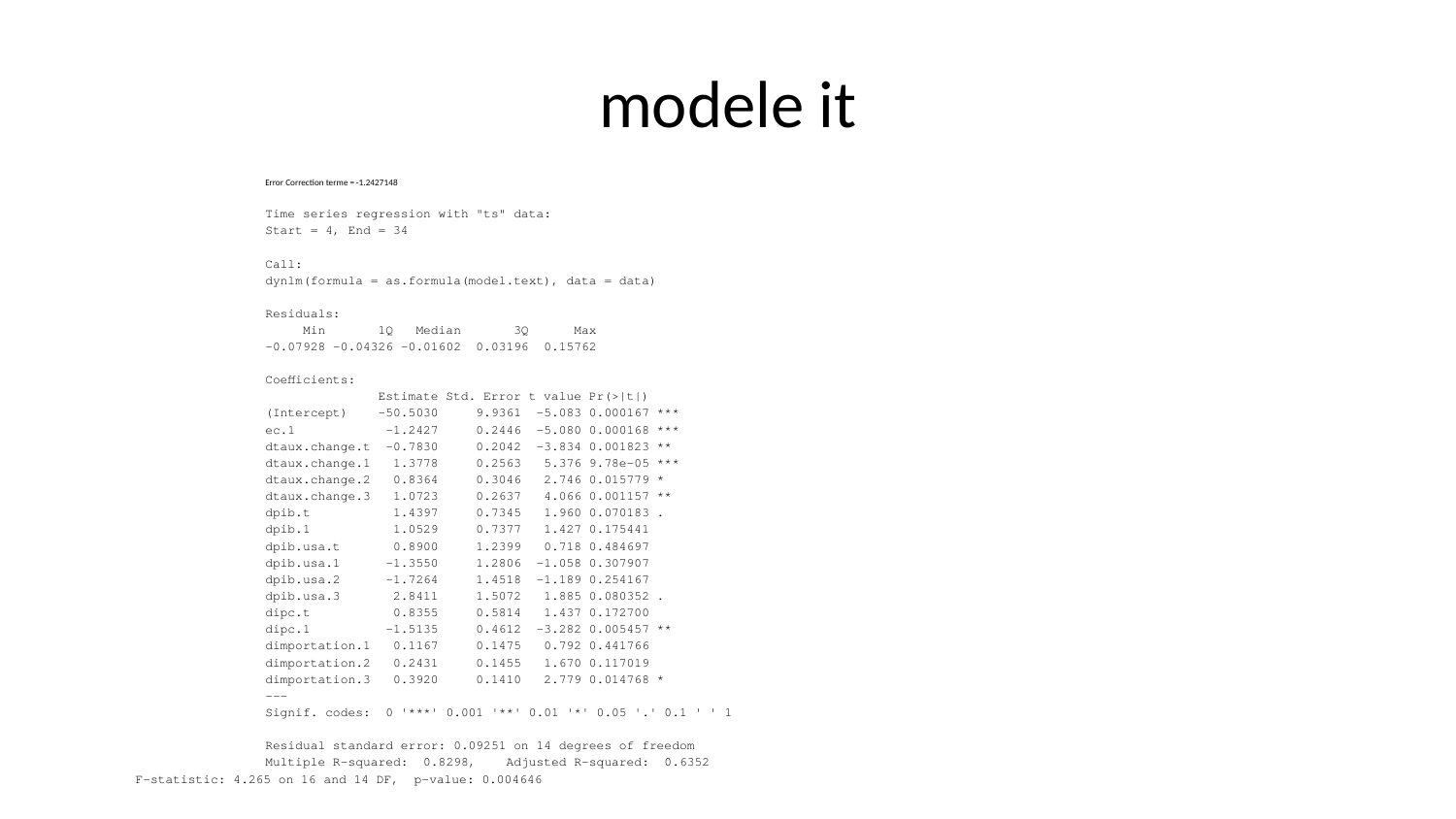

# modele it
Error Correction terme = -1.2427148

Time series regression with "ts" data:
Start = 4, End = 34

Call:
dynlm(formula = as.formula(model.text), data = data)

Residuals:
     Min       1Q   Median       3Q      Max
-0.07928 -0.04326 -0.01602  0.03196  0.15762

Coefficients:
               Estimate Std. Error t value Pr(>|t|)
(Intercept)    -50.5030     9.9361  -5.083 0.000167 ***
ec.1            -1.2427     0.2446  -5.080 0.000168 ***
dtaux.change.t  -0.7830     0.2042  -3.834 0.001823 **
dtaux.change.1   1.3778     0.2563   5.376 9.78e-05 ***
dtaux.change.2   0.8364     0.3046   2.746 0.015779 *
dtaux.change.3   1.0723     0.2637   4.066 0.001157 **
dpib.t           1.4397     0.7345   1.960 0.070183 .
dpib.1           1.0529     0.7377   1.427 0.175441
dpib.usa.t       0.8900     1.2399   0.718 0.484697
dpib.usa.1      -1.3550     1.2806  -1.058 0.307907
dpib.usa.2      -1.7264     1.4518  -1.189 0.254167
dpib.usa.3       2.8411     1.5072   1.885 0.080352 .
dipc.t           0.8355     0.5814   1.437 0.172700
dipc.1          -1.5135     0.4612  -3.282 0.005457 **
dimportation.1   0.1167     0.1475   0.792 0.441766
dimportation.2   0.2431     0.1455   1.670 0.117019
dimportation.3   0.3920     0.1410   2.779 0.014768 *
---
Signif. codes:  0 '***' 0.001 '**' 0.01 '*' 0.05 '.' 0.1 ' ' 1

Residual standard error: 0.09251 on 14 degrees of freedom
Multiple R-squared:  0.8298,    Adjusted R-squared:  0.6352
F-statistic: 4.265 on 16 and 14 DF,  p-value: 0.004646